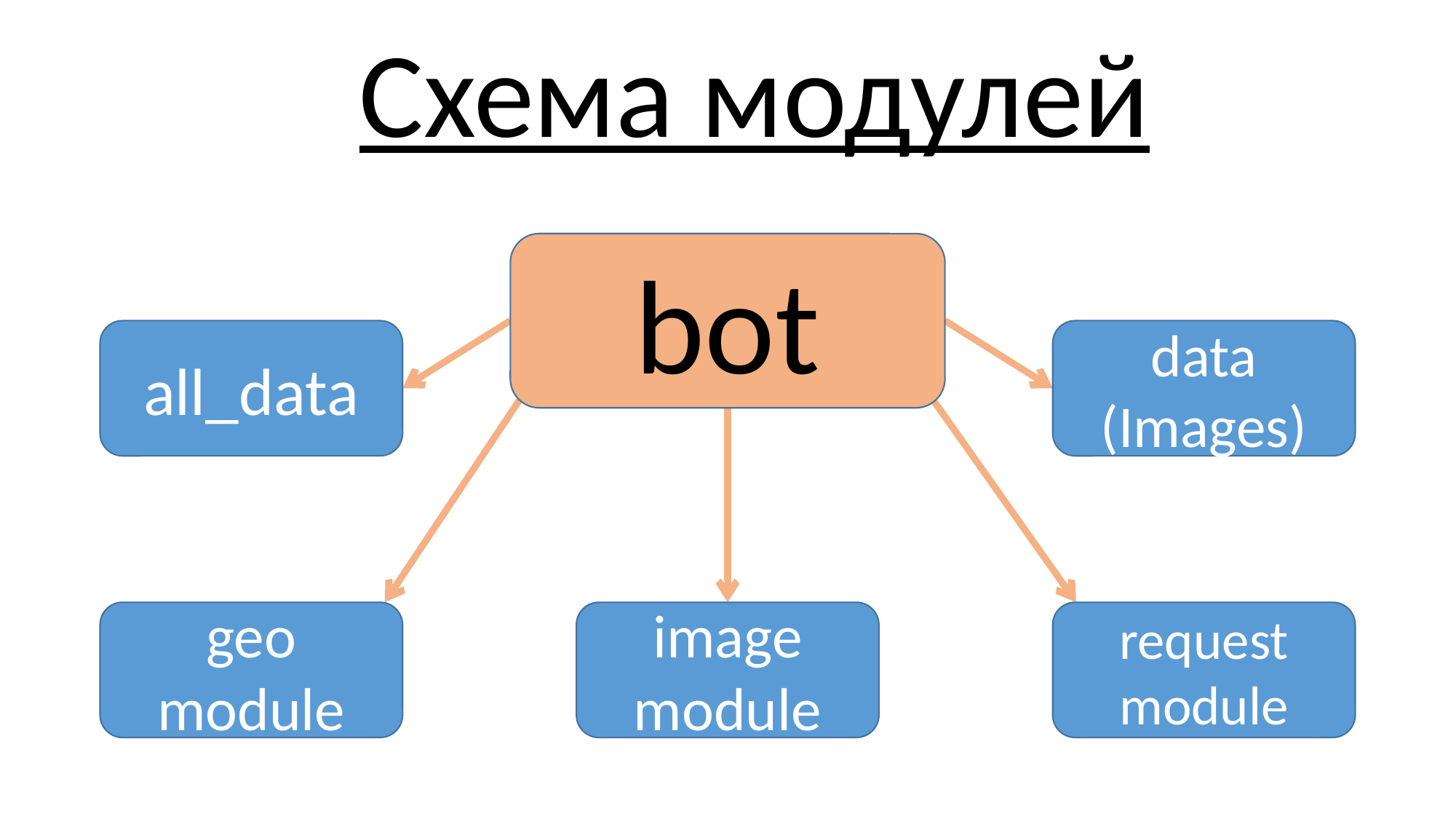

# Схема модулей
bot
data
(Images)
all_data
geo module
image
module
request module